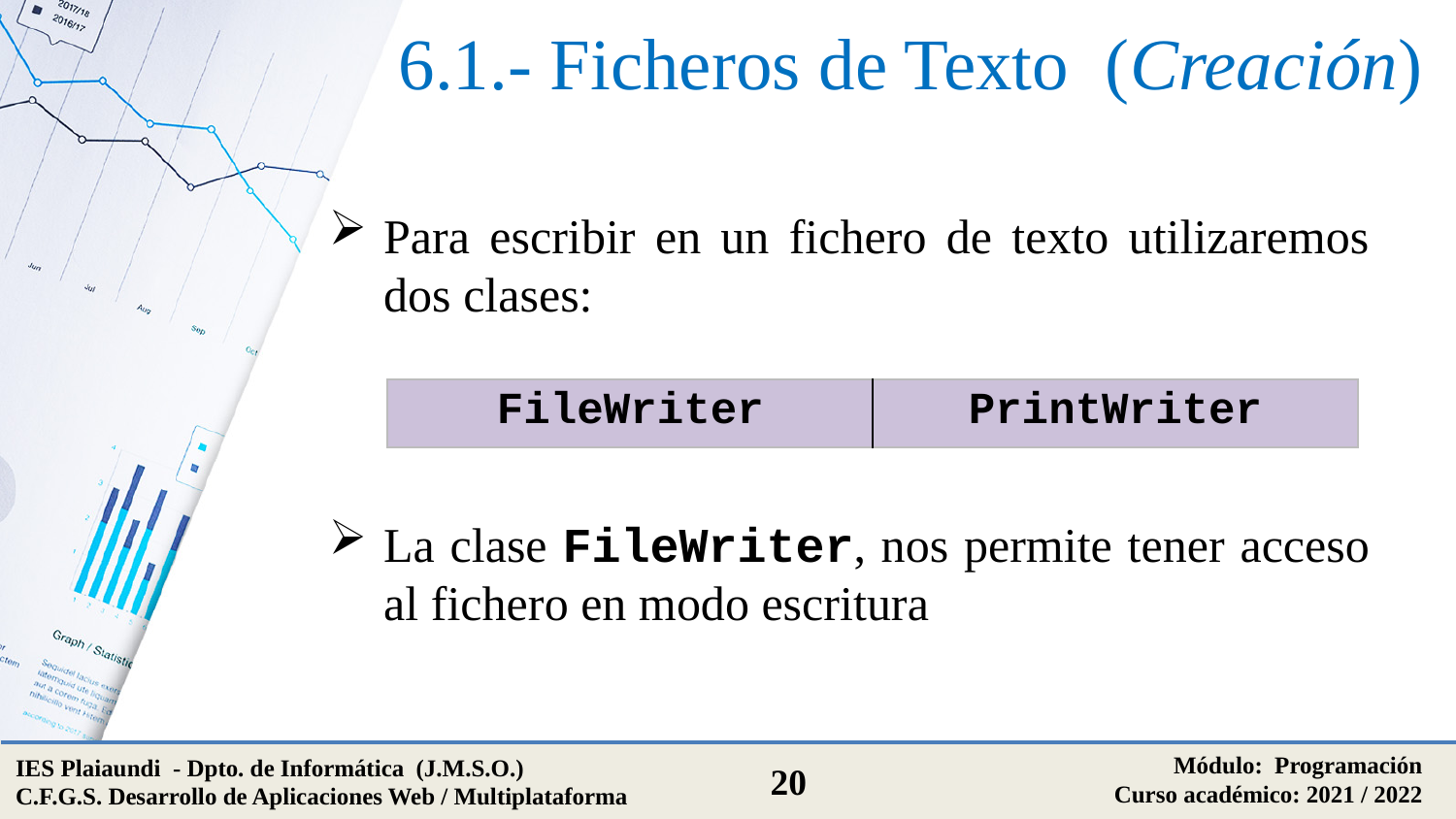

# 6.1.- Ficheros de Texto  (Creación)
Para escribir en un fichero de texto utilizaremos dos clases:
| FileWriter | PrintWriter |
| --- | --- |
La clase FileWriter, nos permite tener acceso al fichero en modo escritura

Módulo:  Programación
Curso académico: 2021 / 2022
IES Plaiaundi  - Dpto. de Informática  (J.M.S.O.)
C.F.G.S. Desarrollo de Aplicaciones Web / Multiplataforma
20